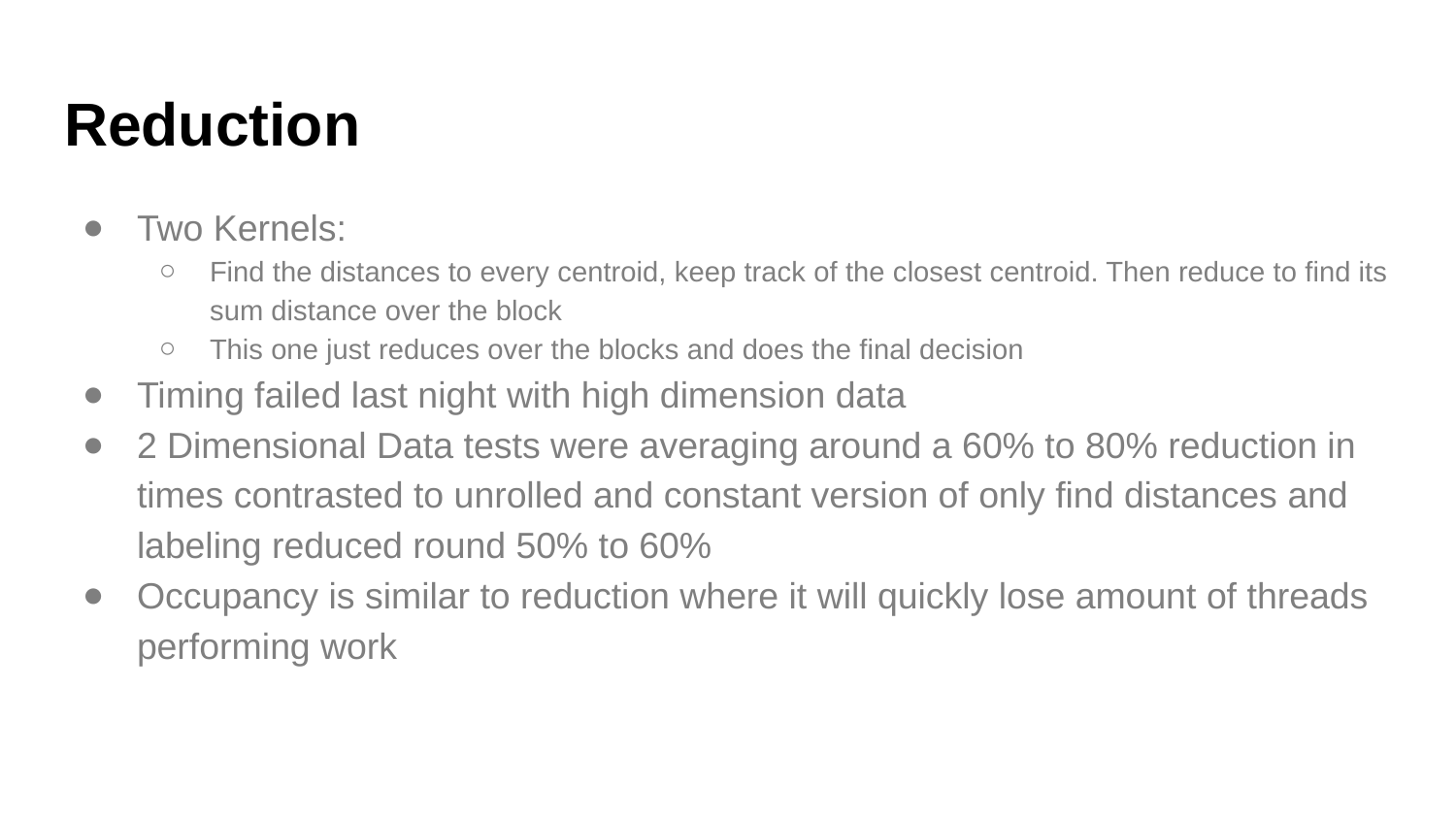

# Reduction
Two Kernels:
Find the distances to every centroid, keep track of the closest centroid. Then reduce to find its sum distance over the block
This one just reduces over the blocks and does the final decision
Timing failed last night with high dimension data
2 Dimensional Data tests were averaging around a 60% to 80% reduction in times contrasted to unrolled and constant version of only find distances and labeling reduced round 50% to 60%
Occupancy is similar to reduction where it will quickly lose amount of threads performing work